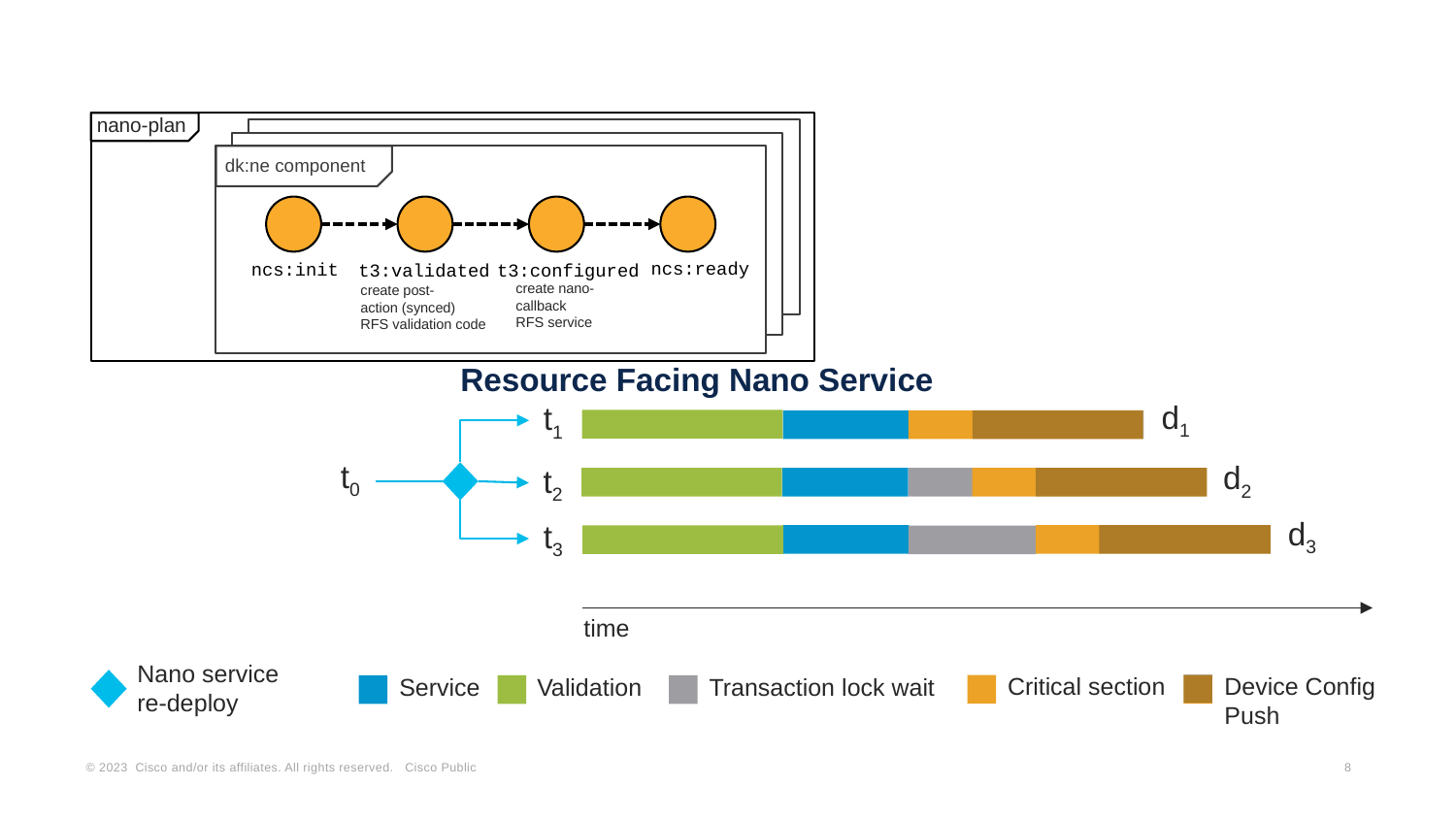

nano-plan

dk:ne component

ncs:ready
ncs:init
t3:configured
t3:validated
create nano-
callback
RFS service
create post-
action (synced)
RFS validation code
Resource Facing Nano Service
d1
t1

t0
d2
t2

d3
t3

time
Nano service
re-deploy
Critical section

Device Config
Push

Service

Validation

Transaction lock wait